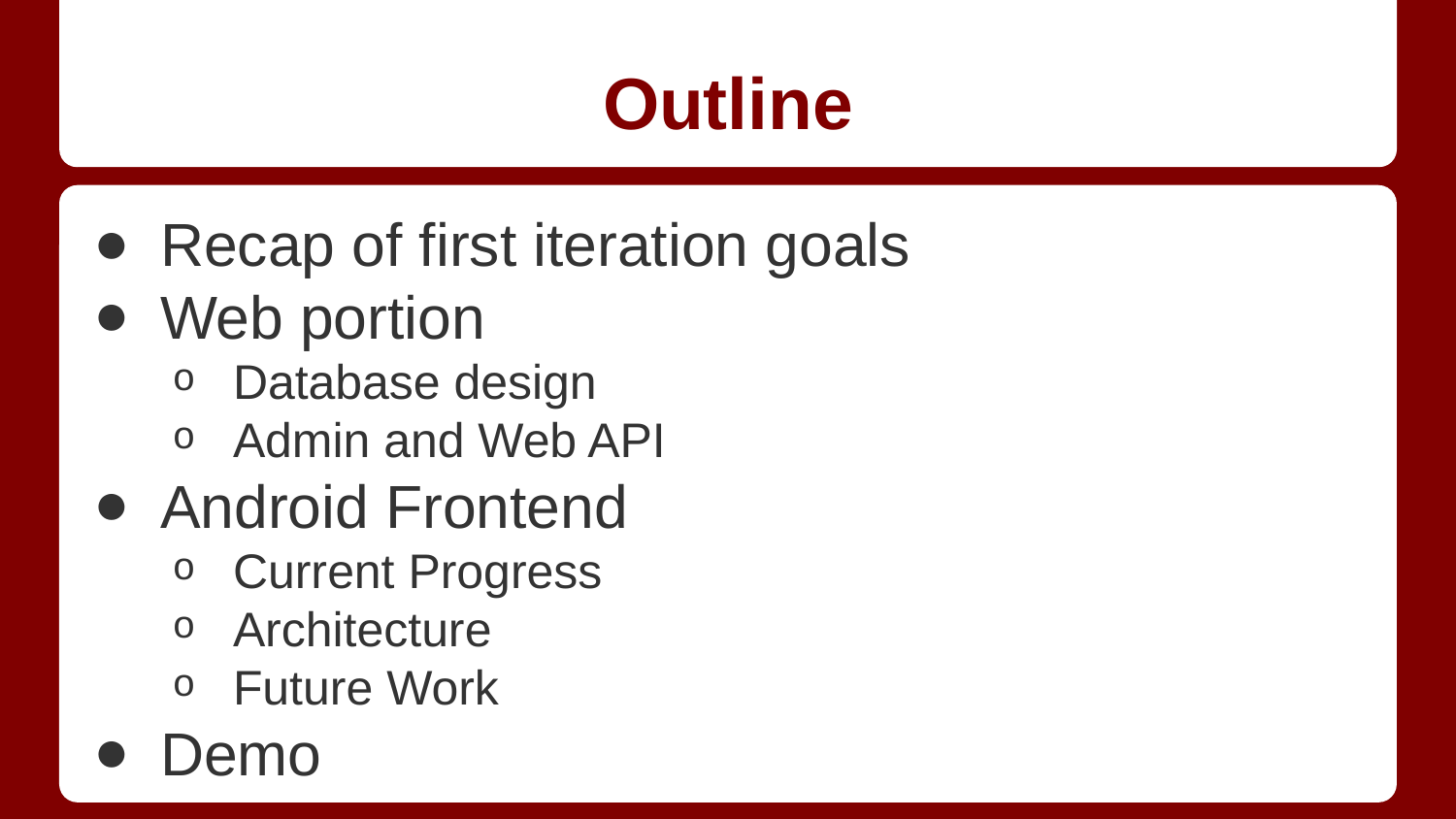

# Outline
Recap of first iteration goals
Web portion
Database design
Admin and Web API
Android Frontend
Current Progress
Architecture
Future Work
Demo